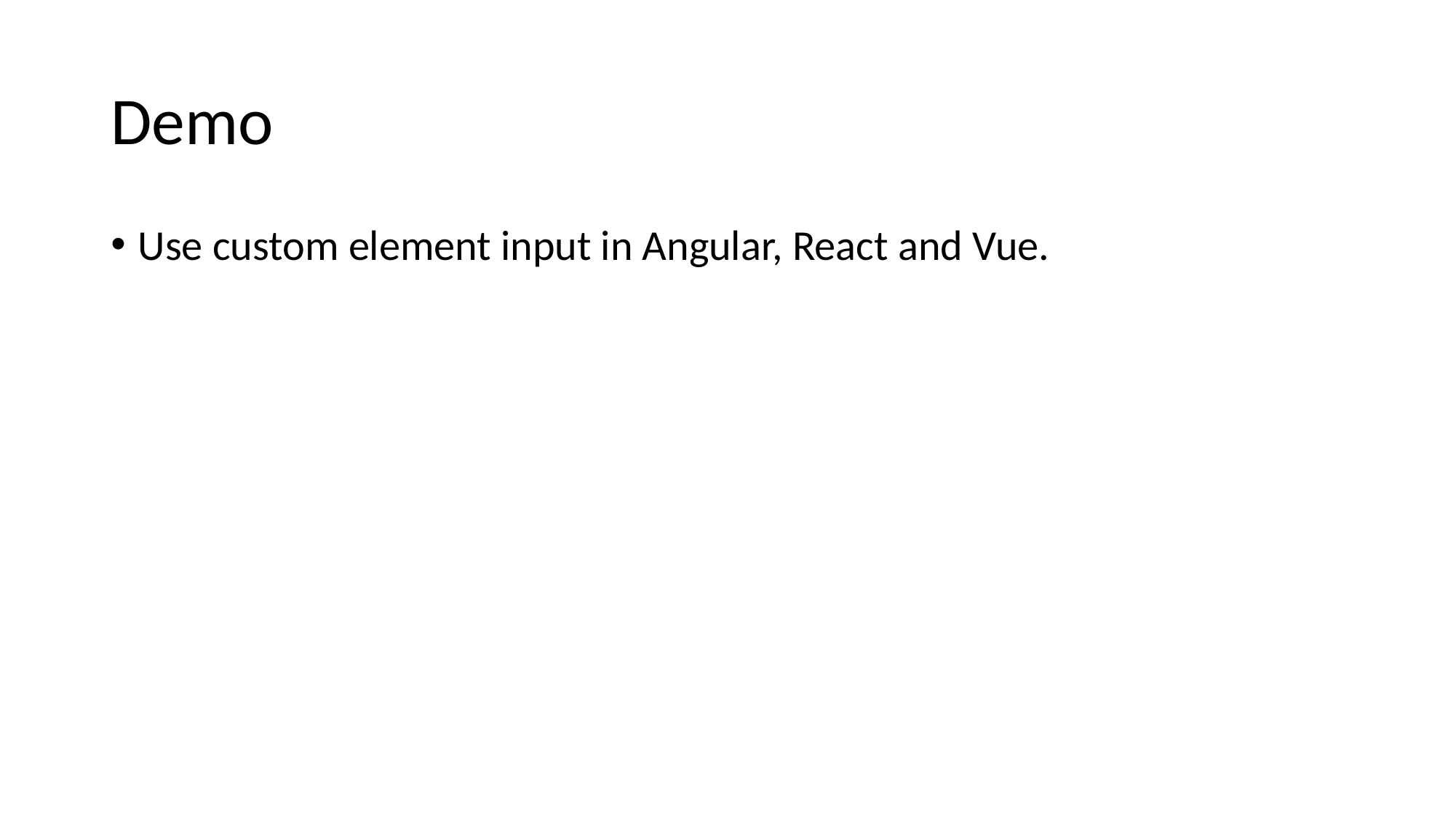

# Demo
Use custom element input in Angular, React and Vue.